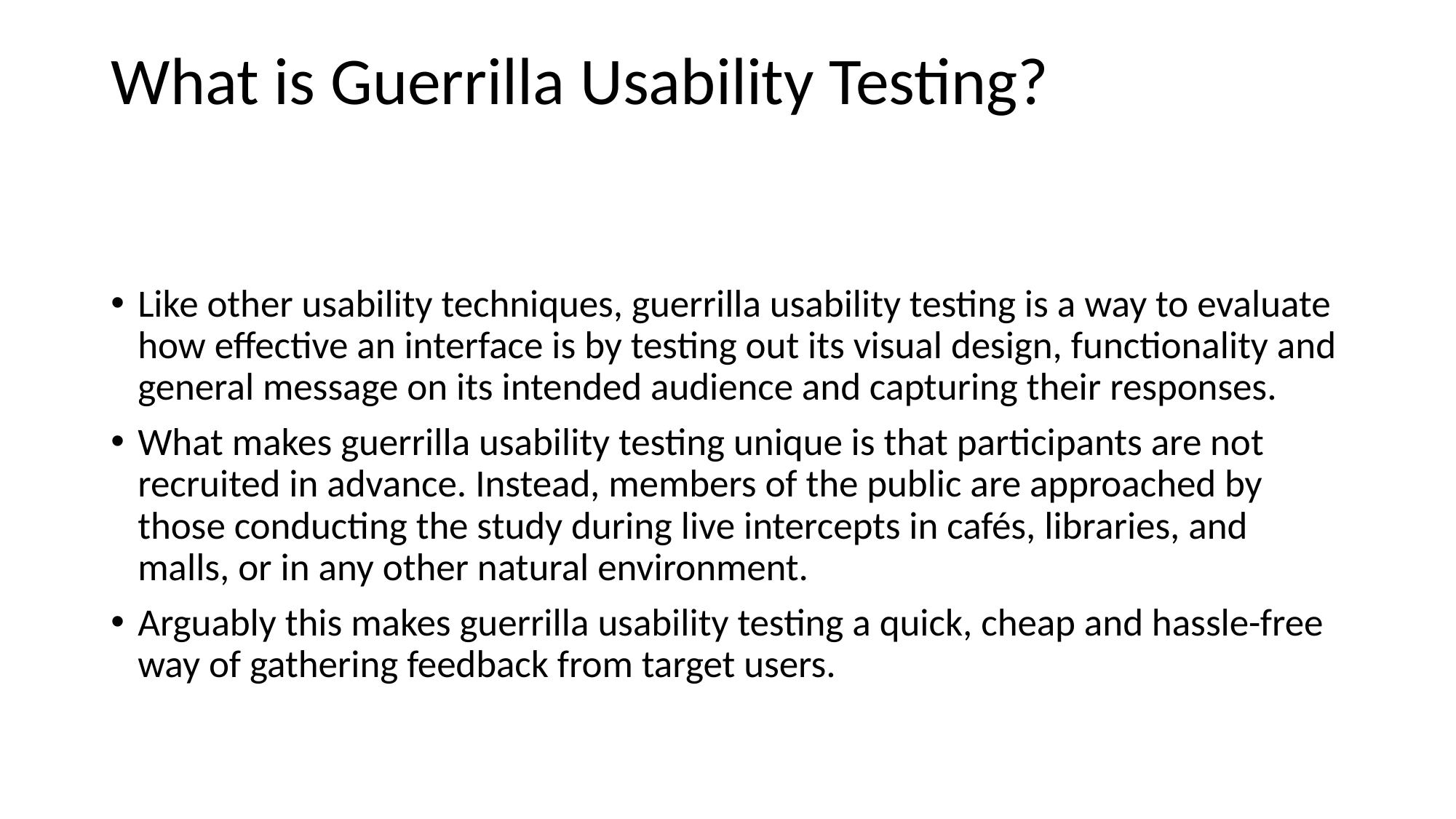

# What is Guerrilla Usability Testing?

Like other usability techniques, guerrilla usability testing is a way to evaluate how effective an interface is by testing out its visual design, functionality and general message on its intended audience and capturing their responses.
What makes guerrilla usability testing unique is that participants are not recruited in advance. Instead, members of the public are approached by those conducting the study during live intercepts in cafés, libraries, and malls, or in any other natural environment.
Arguably this makes guerrilla usability testing a quick, cheap and hassle-free way of gathering feedback from target users.